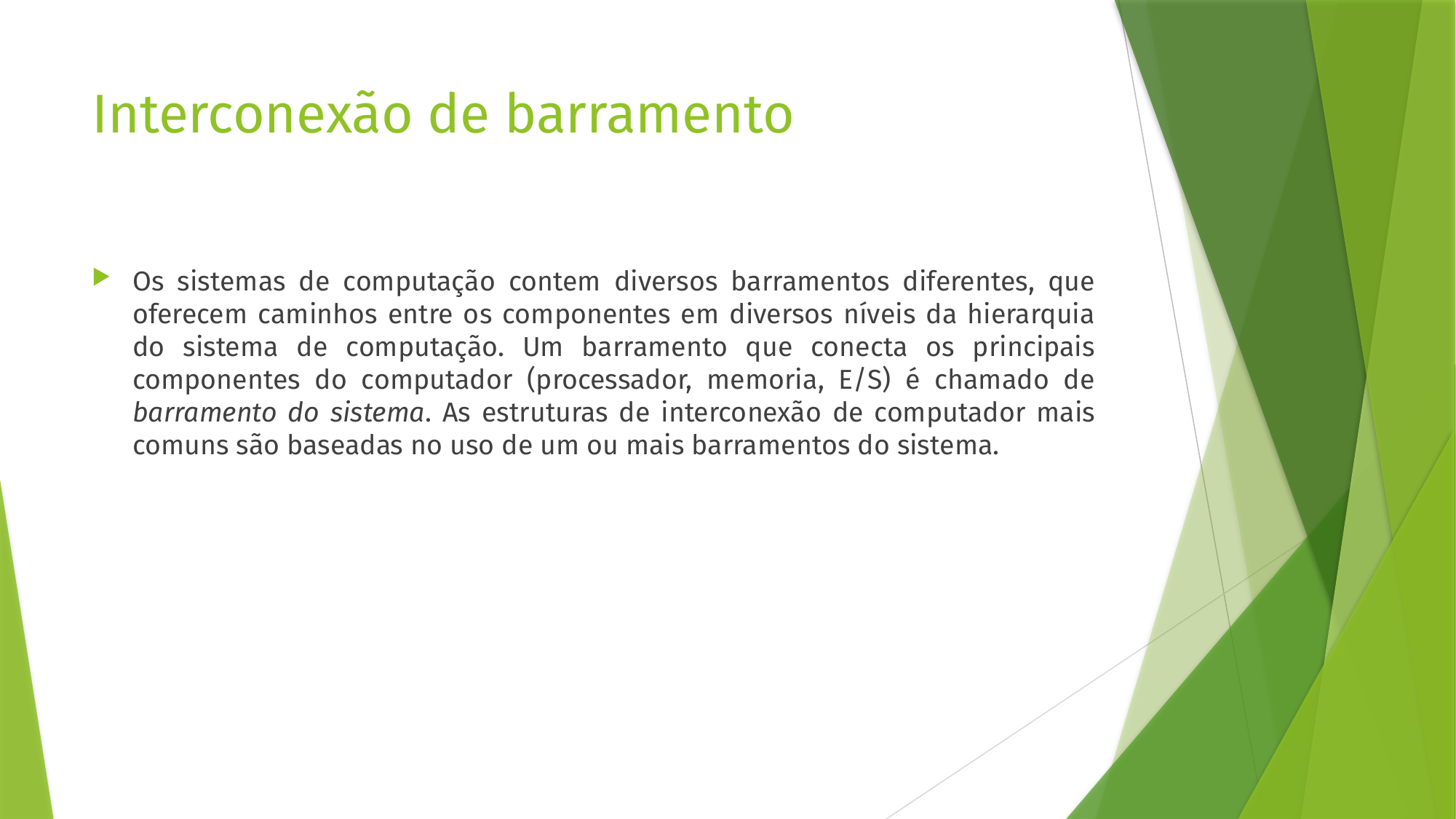

# Interconexão de barramento
Os sistemas de computação contem diversos barramentos diferentes, que oferecem caminhos entre os componentes em diversos níveis da hierarquia do sistema de computação. Um barramento que conecta os principais componentes do computador (processador, memoria, E/S) é chamado de barramento do sistema. As estruturas de interconexão de computador mais comuns são baseadas no uso de um ou mais barramentos do sistema.